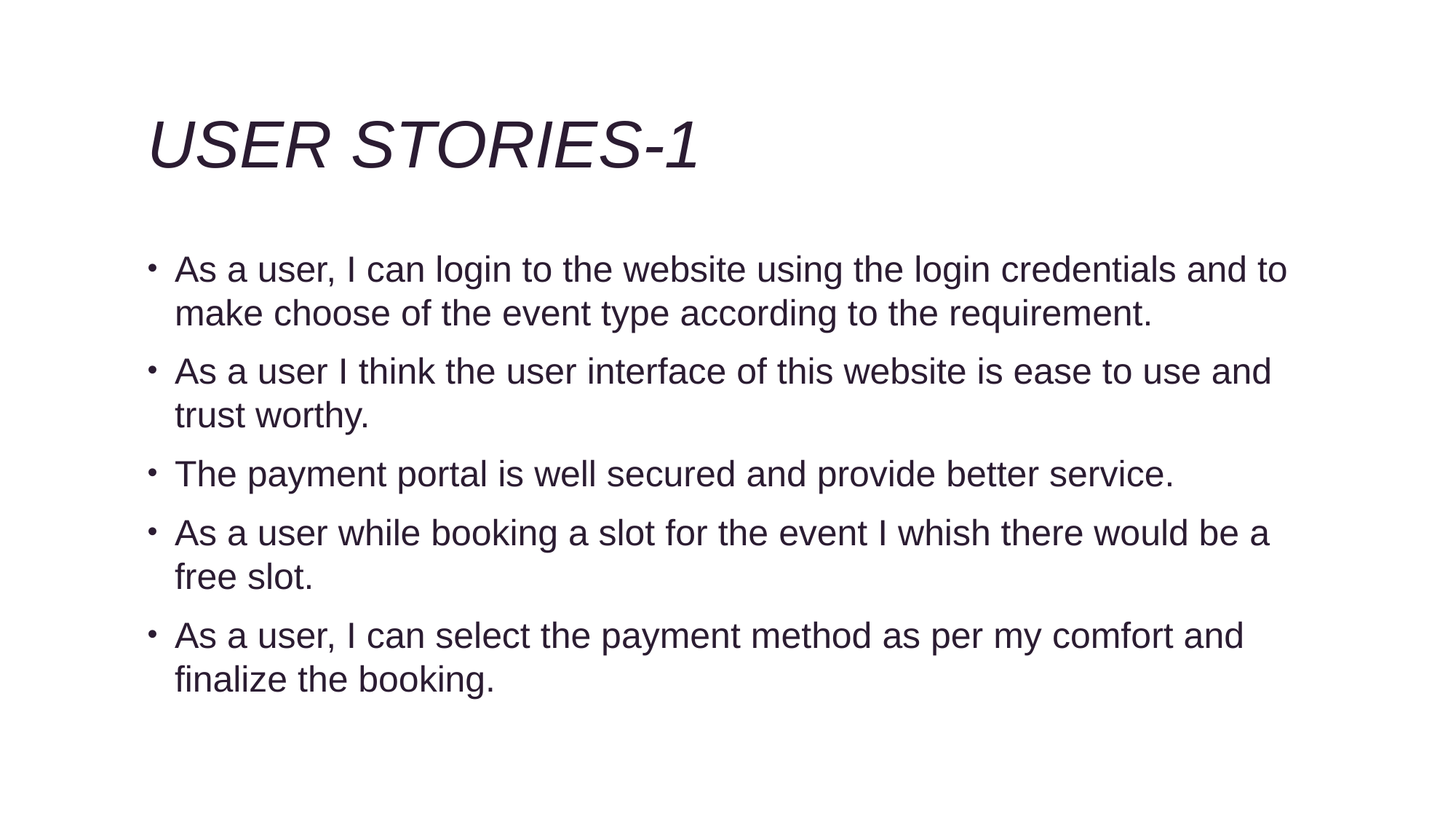

# User stories-1
As a user, I can login to the website using the login credentials and to make choose of the event type according to the requirement.
As a user I think the user interface of this website is ease to use and trust worthy.
The payment portal is well secured and provide better service.
As a user while booking a slot for the event I whish there would be a free slot.
As a user, I can select the payment method as per my comfort and finalize the booking.